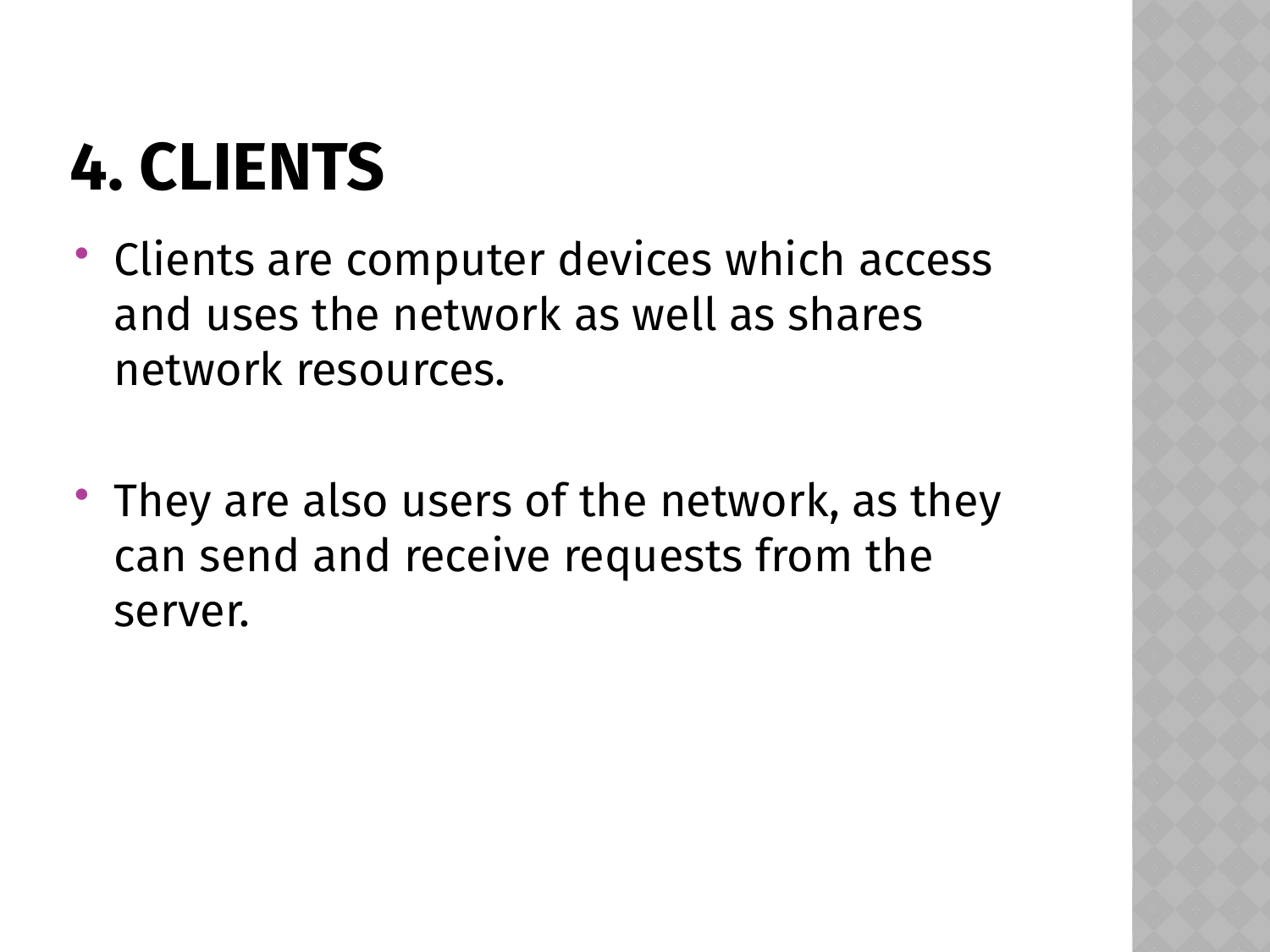

# 4. clients
Clients are computer devices which access and uses the network as well as shares network resources.

They are also users of the network, as they can send and receive requests from the server.